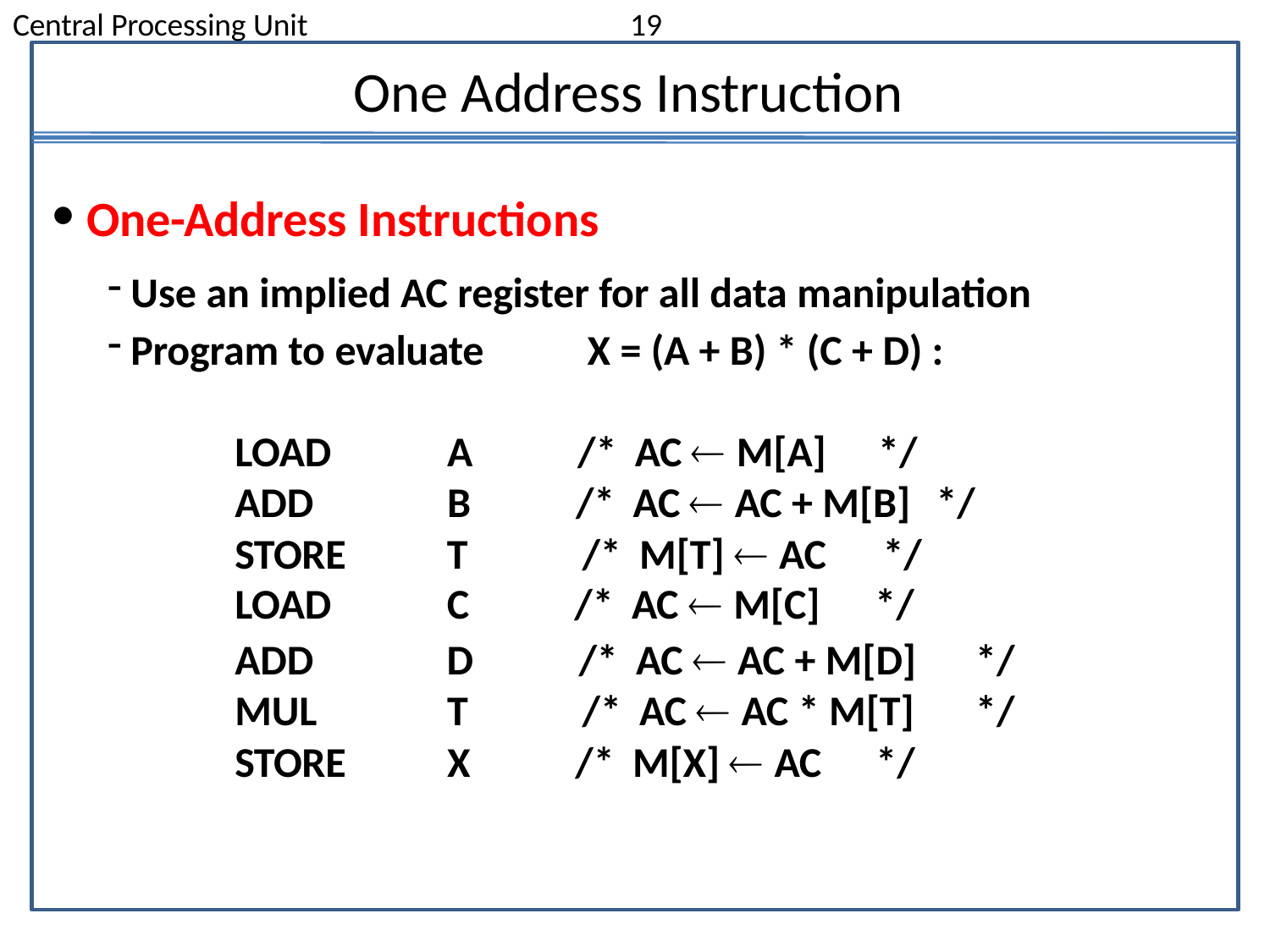

Central Processing Unit
19
# One Address Instruction

One-Address Instructions
Use an implied AC register for all data manipulation
Program to evaluate	X = (A + B) * (C + D) :
| LOAD | A | /\* | AC ← M[A] \*/ |  |  |
| --- | --- | --- | --- | --- | --- |
| ADD | B | /\* | AC ← AC + M[B] | \*/ |  |
| STORE | T | /\* | M[T] ← AC \*/ |  |  |
| LOAD | C | /\* | AC ← M[C] \*/ |  |  |
| ADD | D | /\* | AC ← AC + M[D] |  | \*/ |
| MUL | T | /\* | AC ← AC \* M[T] |  | \*/ |
| STORE | X | /\* | M[X] ← AC \*/ |  |  |